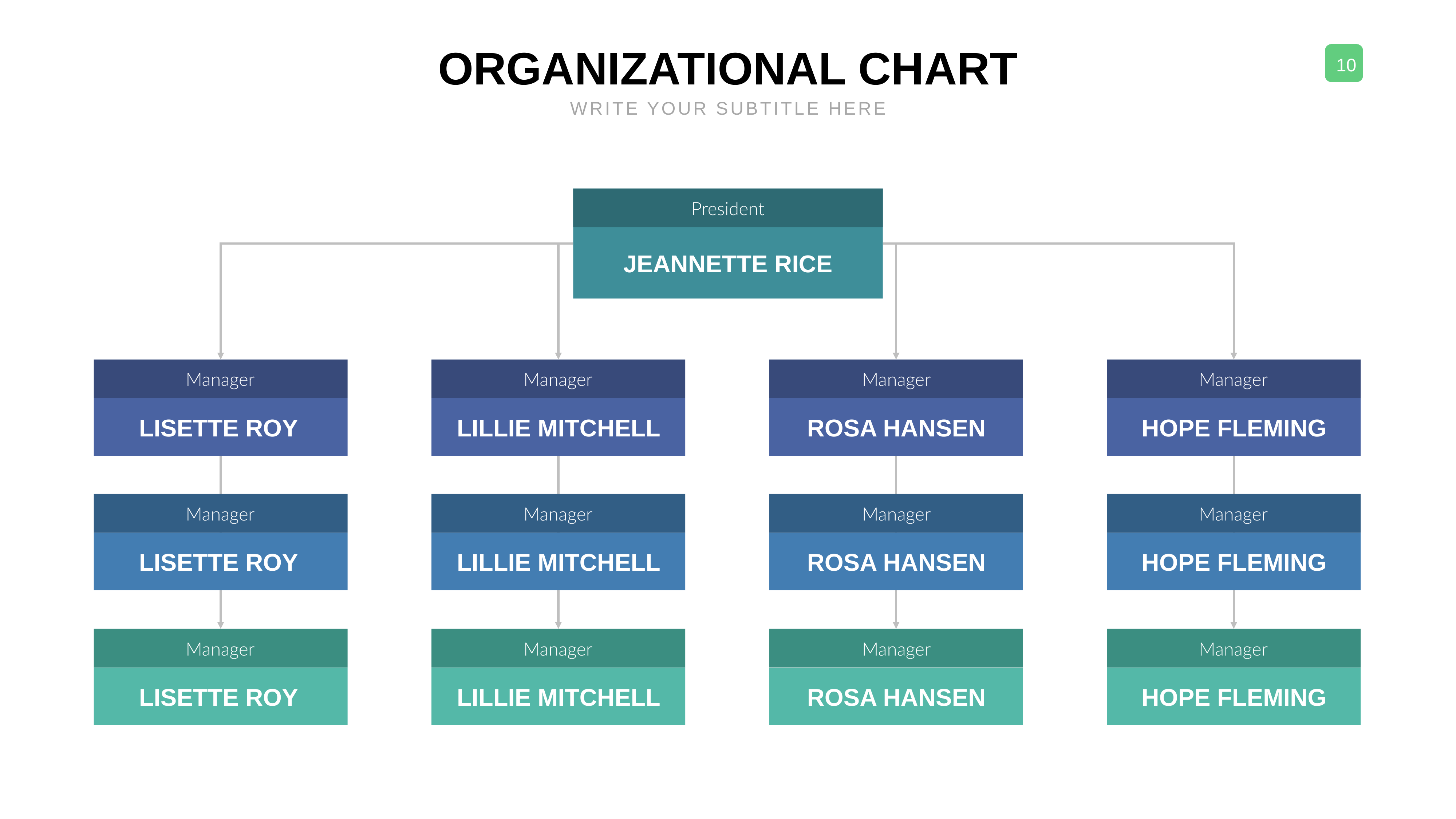

ORGANIZATIONAL CHART
WRITE YOUR SUBTITLE HERE

President
JEANNETTE RICE

Manager
Manager
Manager
Manager

LISETTE ROY
LILLIE MITCHELL
ROSA HANSEN
HOPE FLEMING

Manager
Manager
Manager
Manager

LISETTE ROY
LILLIE MITCHELL
ROSA HANSEN
HOPE FLEMING

Manager
Manager
Manager
Manager

LISETTE ROY
LILLIE MITCHELL
ROSA HANSEN
HOPE FLEMING